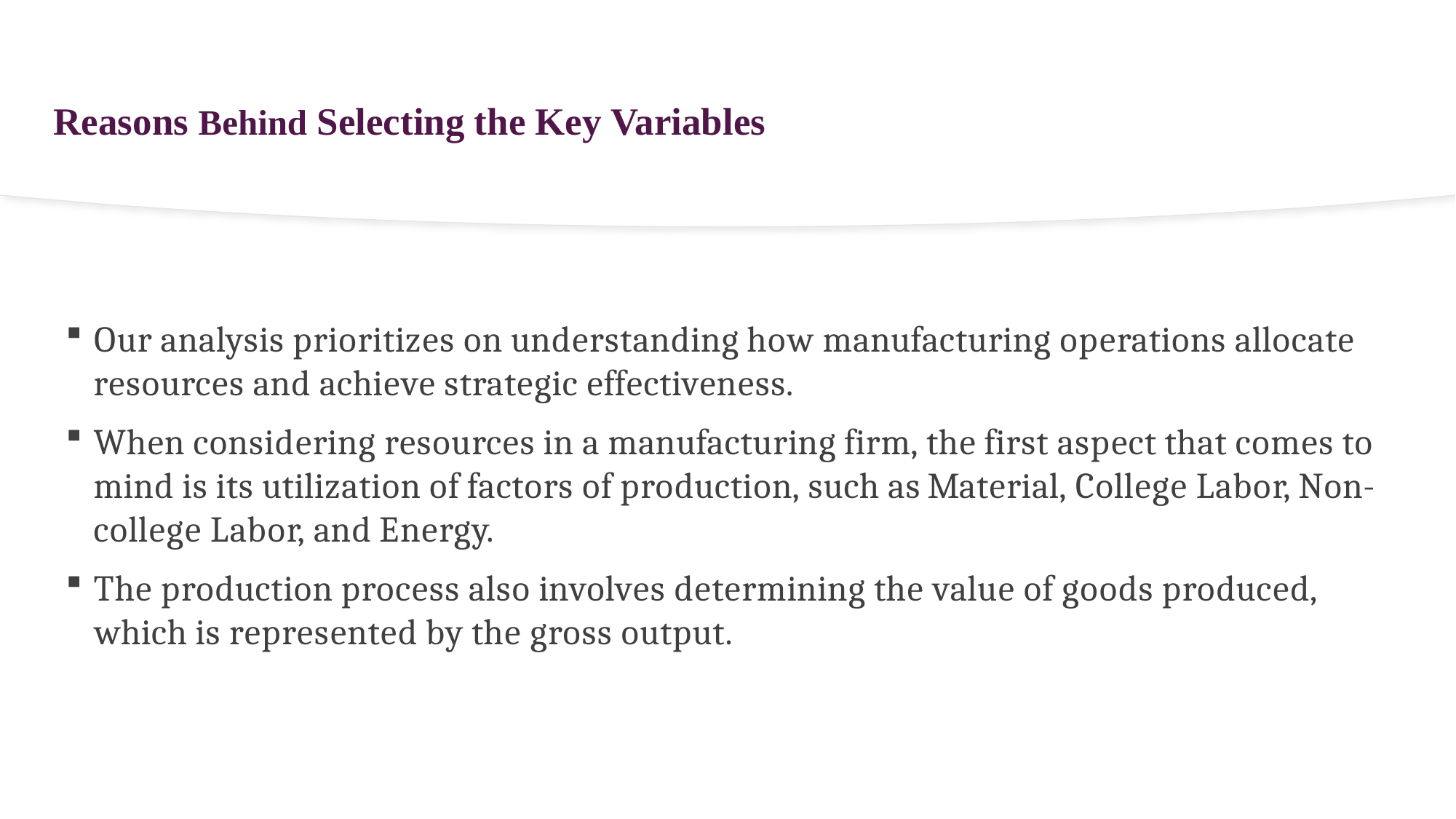

# Reasons Behind Selecting the Key Variables
Our analysis prioritizes on understanding how manufacturing operations allocate resources and achieve strategic effectiveness.
When considering resources in a manufacturing firm, the first aspect that comes to mind is its utilization of factors of production, such as Material, College Labor, Non-college Labor, and Energy.
The production process also involves determining the value of goods produced, which is represented by the gross output.